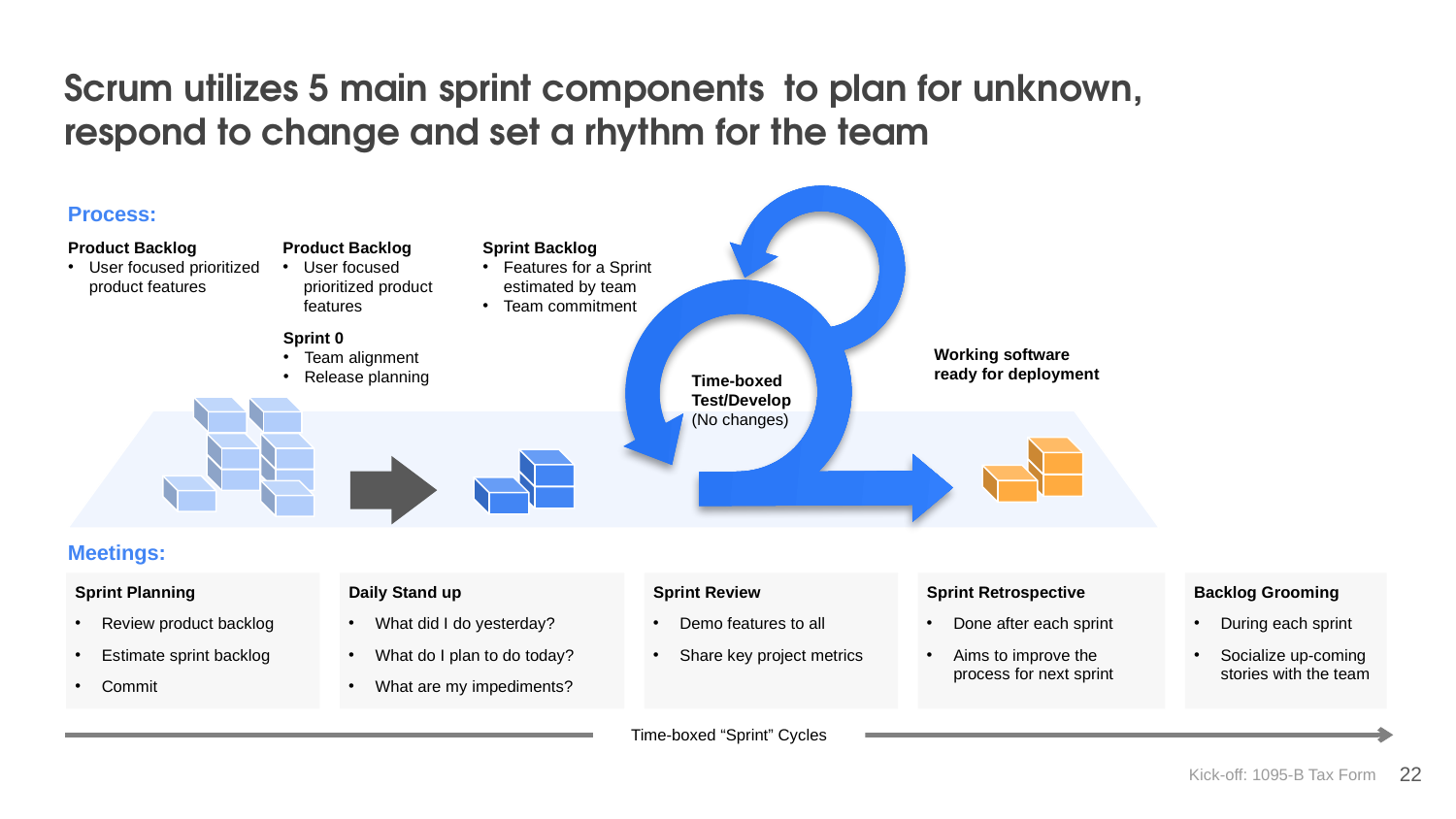

# Scrum utilizes 5 main sprint components  to plan for unknown, respond to change and set a rhythm for the team
Process:
Meetings:

Product Backlog
User focused prioritized product features
Product Backlog
User focused prioritized product features
Sprint Backlog
Features for a Sprint estimated by team
Team commitment
Sprint 0
Team alignment
Release planning
Working software ready for deployment
Time-boxed
Test/Develop
(No changes)

Sprint Planning
Review product backlog
Estimate sprint backlog
Commit
Daily Stand up
What did I do yesterday?
What do I plan to do today?
What are my impediments?
Sprint Review
Demo features to all
Share key project metrics
Sprint Retrospective
Done after each sprint
Aims to improve the process for next sprint
Backlog Grooming
During each sprint
Socialize up-coming stories with the team
Time-boxed “Sprint” Cycles
22
Kick-off: 1095-B Tax Form